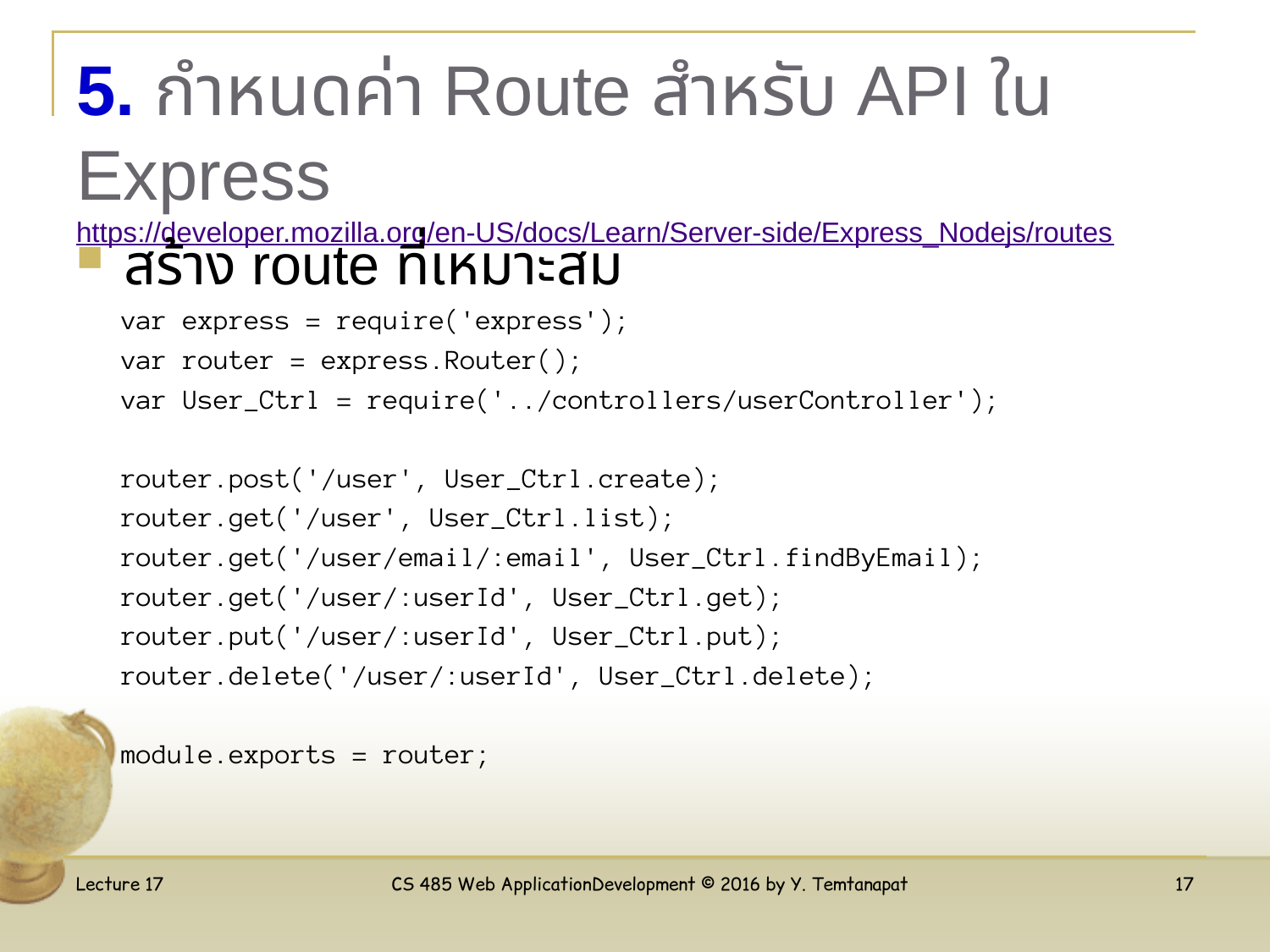

# 5. กำหนดค่า Route สำหรับ API ใน Express https://developer.mozilla.org/en-US/docs/Learn/Server-side/Express_Nodejs/routes
สร้าง route ที่เหมาะสม
var express = require('express');
var router = express.Router();
var User_Ctrl = require('../controllers/userController');

router.post('/user', User_Ctrl.create);
router.get('/user', User_Ctrl.list);
router.get('/user/email/:email', User_Ctrl.findByEmail);
router.get('/user/:userId', User_Ctrl.get);
router.put('/user/:userId', User_Ctrl.put);
router.delete('/user/:userId', User_Ctrl.delete);

module.exports = router;
Lecture 17
CS 485 Web ApplicationDevelopment © 2016 by Y. Temtanapat
17